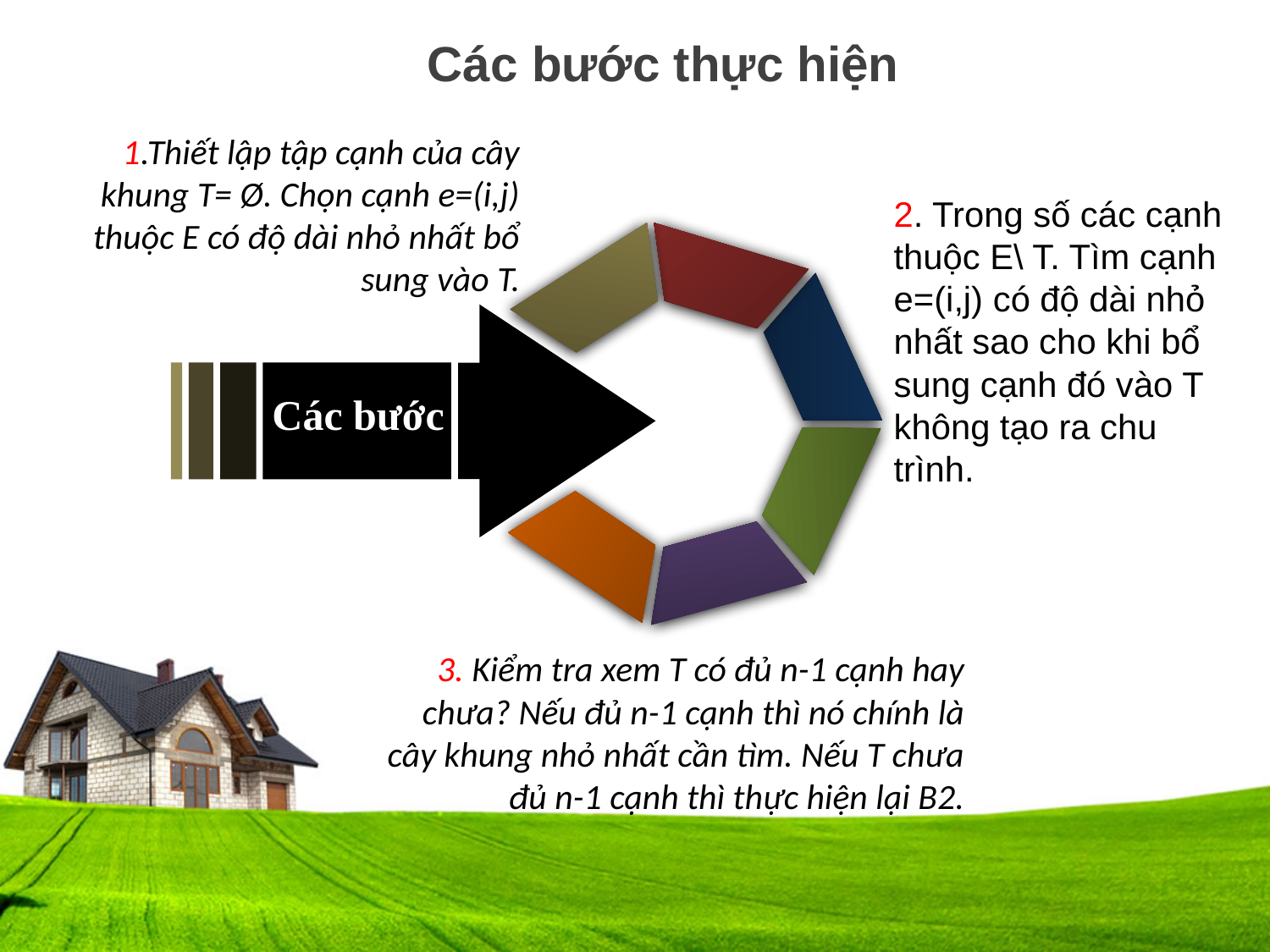

Các bước thực hiện
1.Thiết lập tập cạnh của cây khung T= Ø. Chọn cạnh e=(i,j) thuộc E có độ dài nhỏ nhất bổ sung vào T.
2. Trong số các cạnh thuộc E\ T. Tìm cạnh e=(i,j) có độ dài nhỏ nhất sao cho khi bổ sung cạnh đó vào T không tạo ra chu trình.

Các bước
3. Kiểm tra xem T có đủ n-1 cạnh hay chưa? Nếu đủ n-1 cạnh thì nó chính là cây khung nhỏ nhất cần tìm. Nếu T chưa đủ n-1 cạnh thì thực hiện lại B2.